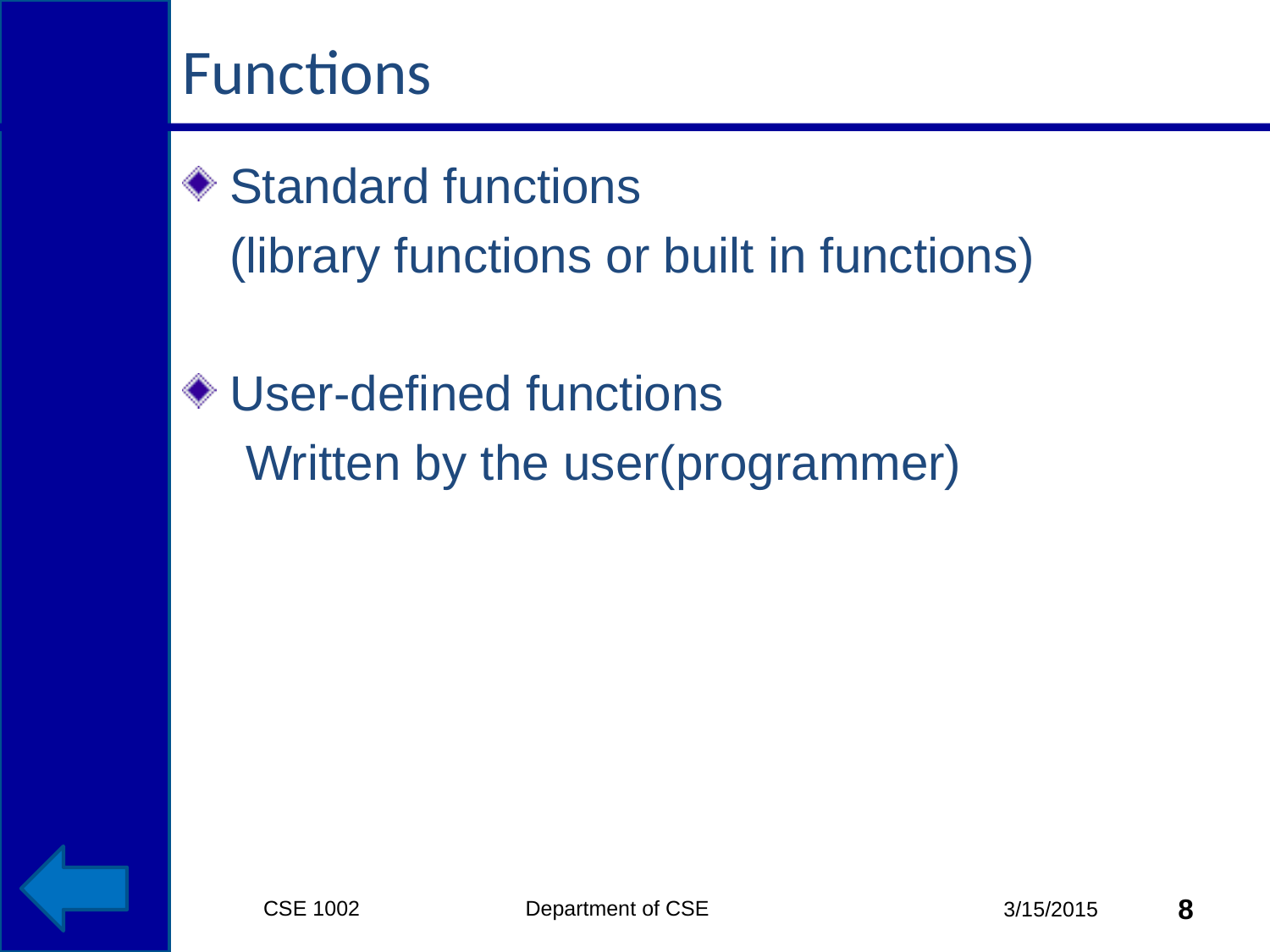

# Functions
Standard functions
	(library functions or built in functions)

User-defined functions
Written by the user(programmer)

CSE 1002                            Department of CSE
8
3/15/2015